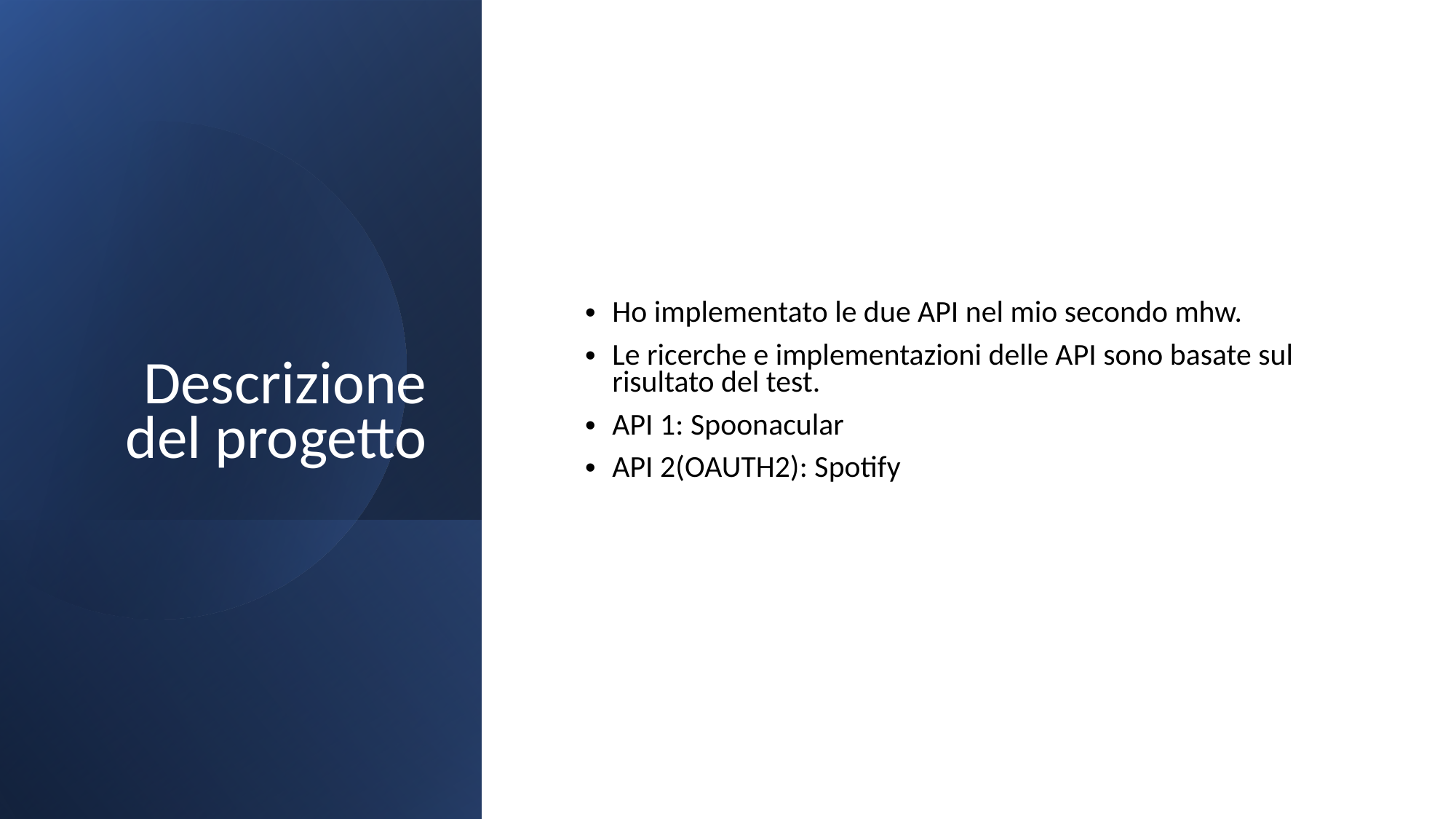

Descrizione del progetto
Ho implementato le due API nel mio secondo mhw.
Le ricerche e implementazioni delle API sono basate sul risultato del test.
API 1: Spoonacular
API 2(OAUTH2): Spotify